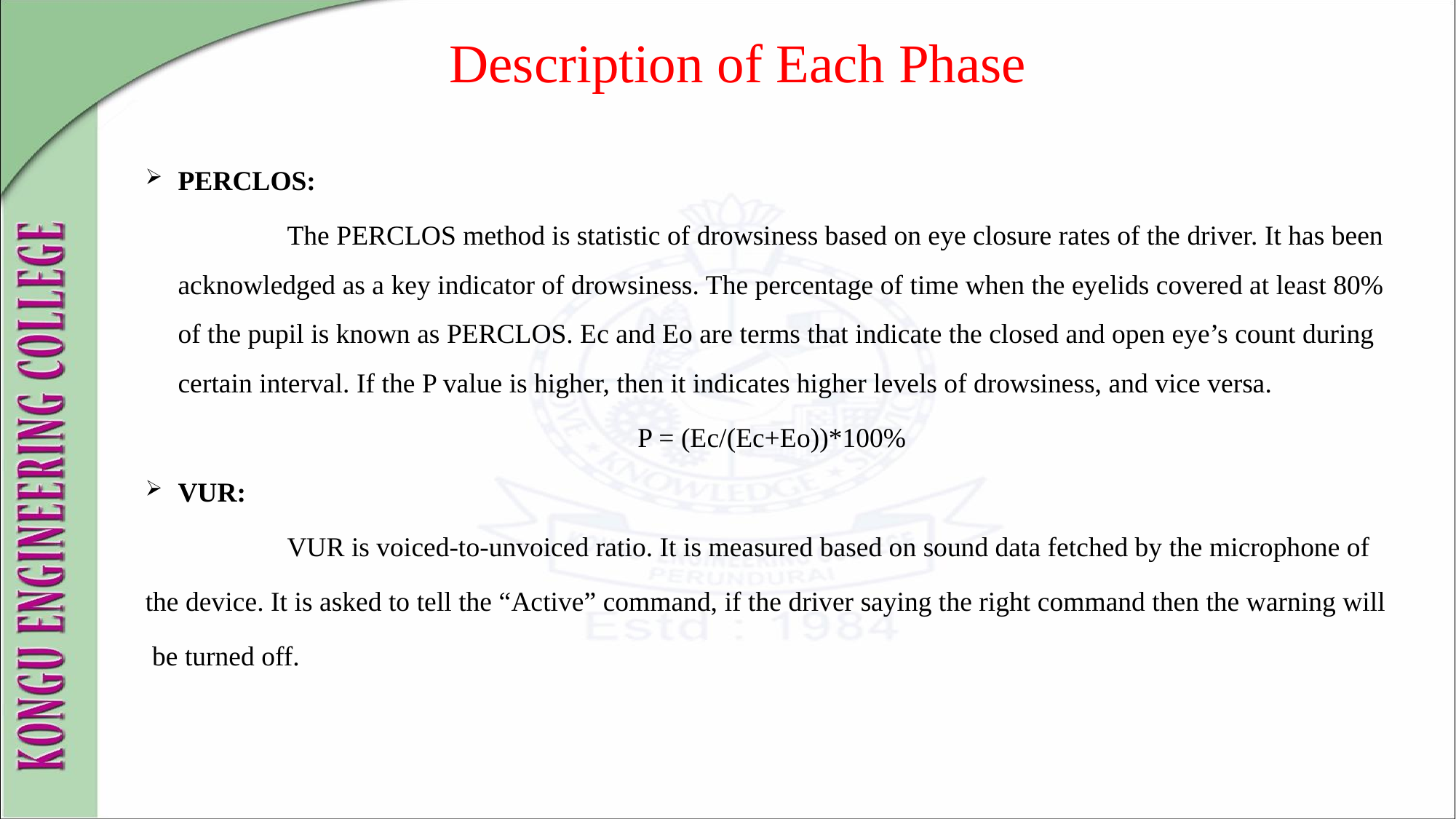

# Description of Each Phase

PERCLOS:
		The PERCLOS method is statistic of drowsiness based on eye closure rates of the driver. It has been acknowledged as a key indicator of drowsiness. The percentage of time when the eyelids covered at least 80% of the pupil is known as PERCLOS. Ec and Eo are terms that indicate the closed and open eye’s count during certain interval. If the P value is higher, then it indicates higher levels of drowsiness, and vice versa.
P = (Ec/(Ec+Eo))*100%
VUR:
		VUR is voiced-to-unvoiced ratio. It is measured based on sound data fetched by the microphone of
the device. It is asked to tell the “Active” command, if the driver saying the right command then the warning will
 be turned off.